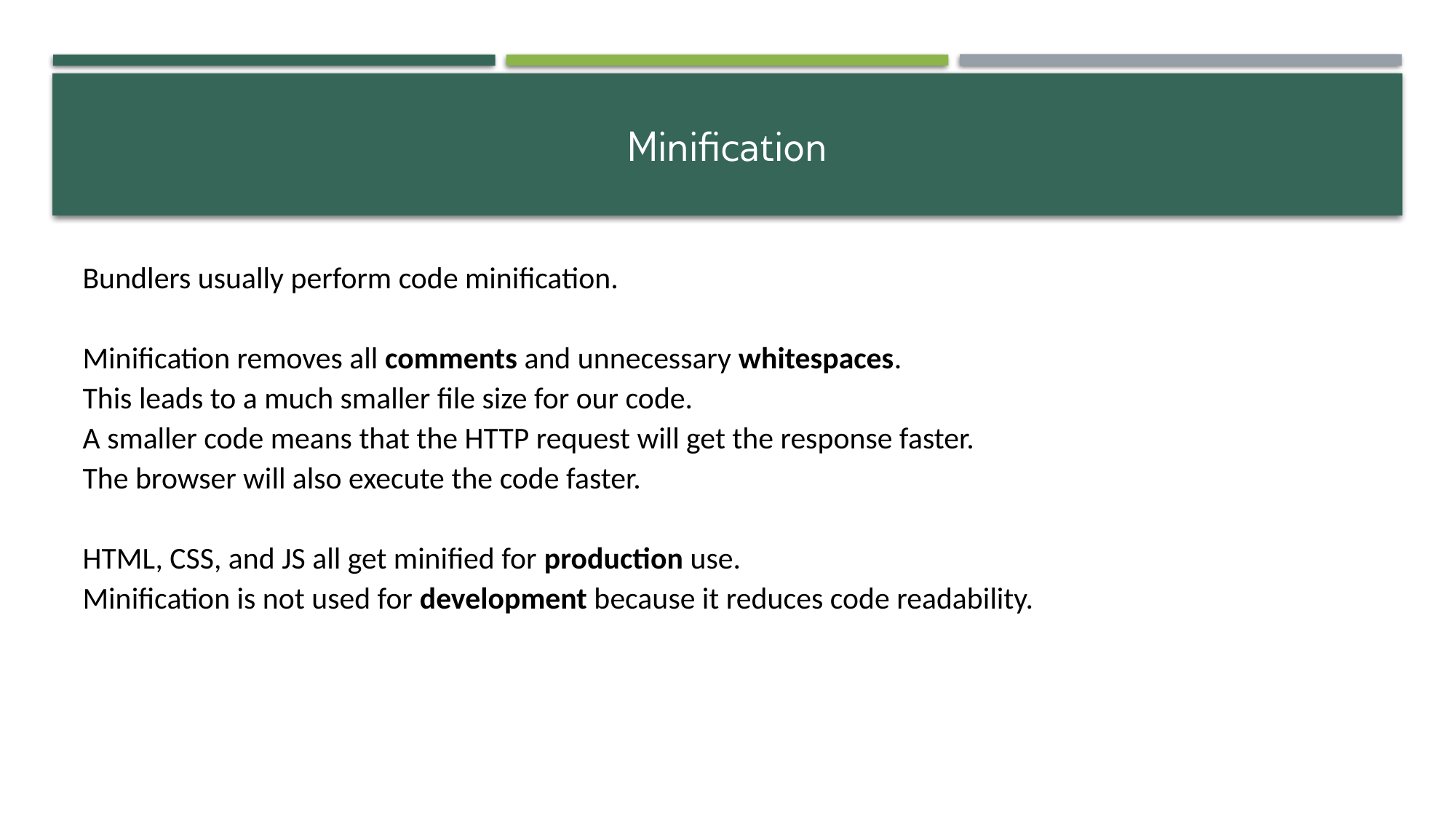

# Minification
Bundlers usually perform code minification.

Minification removes all comments and unnecessary whitespaces.
This leads to a much smaller file size for our code.
A smaller code means that the HTTP request will get the response faster.
The browser will also execute the code faster.

HTML, CSS, and JS all get minified for production use.
Minification is not used for development because it reduces code readability.